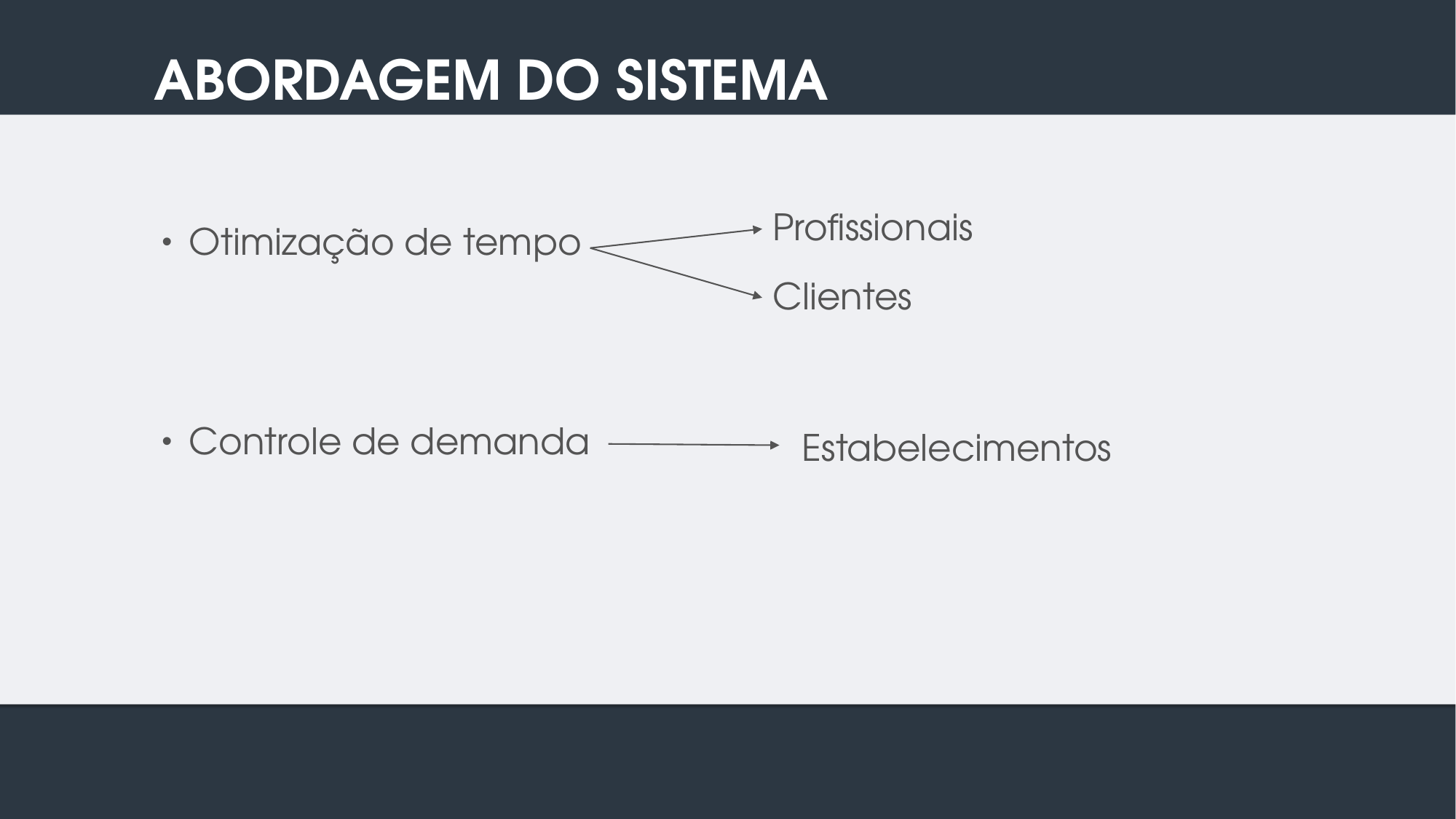

Abordagem do sistema
Profissionais
Otimização de tempo

Controle de demanda
Clientes
Estabelecimentos